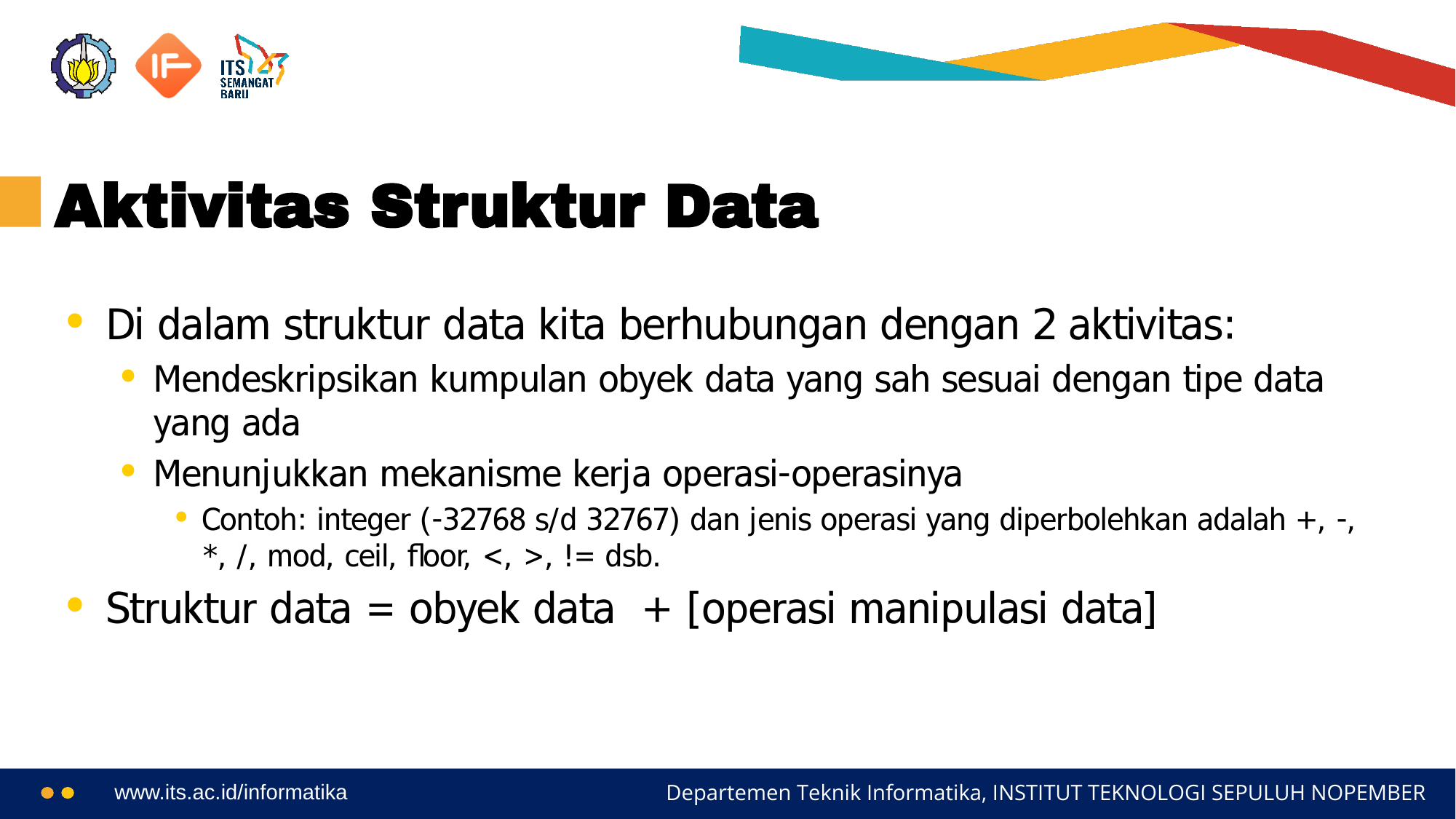

Aktivitas Struktur Data
Di dalam struktur data kita berhubungan dengan 2 aktivitas:
Mendeskripsikan kumpulan obyek data yang sah sesuai dengan tipe data yang ada
Menunjukkan mekanisme kerja operasi-operasinya
Contoh: integer (-32768 s/d 32767) dan jenis operasi yang diperbolehkan adalah +, -, *, /, mod, ceil, floor, <, >, != dsb.
Struktur data = obyek data  + [operasi manipulasi data]